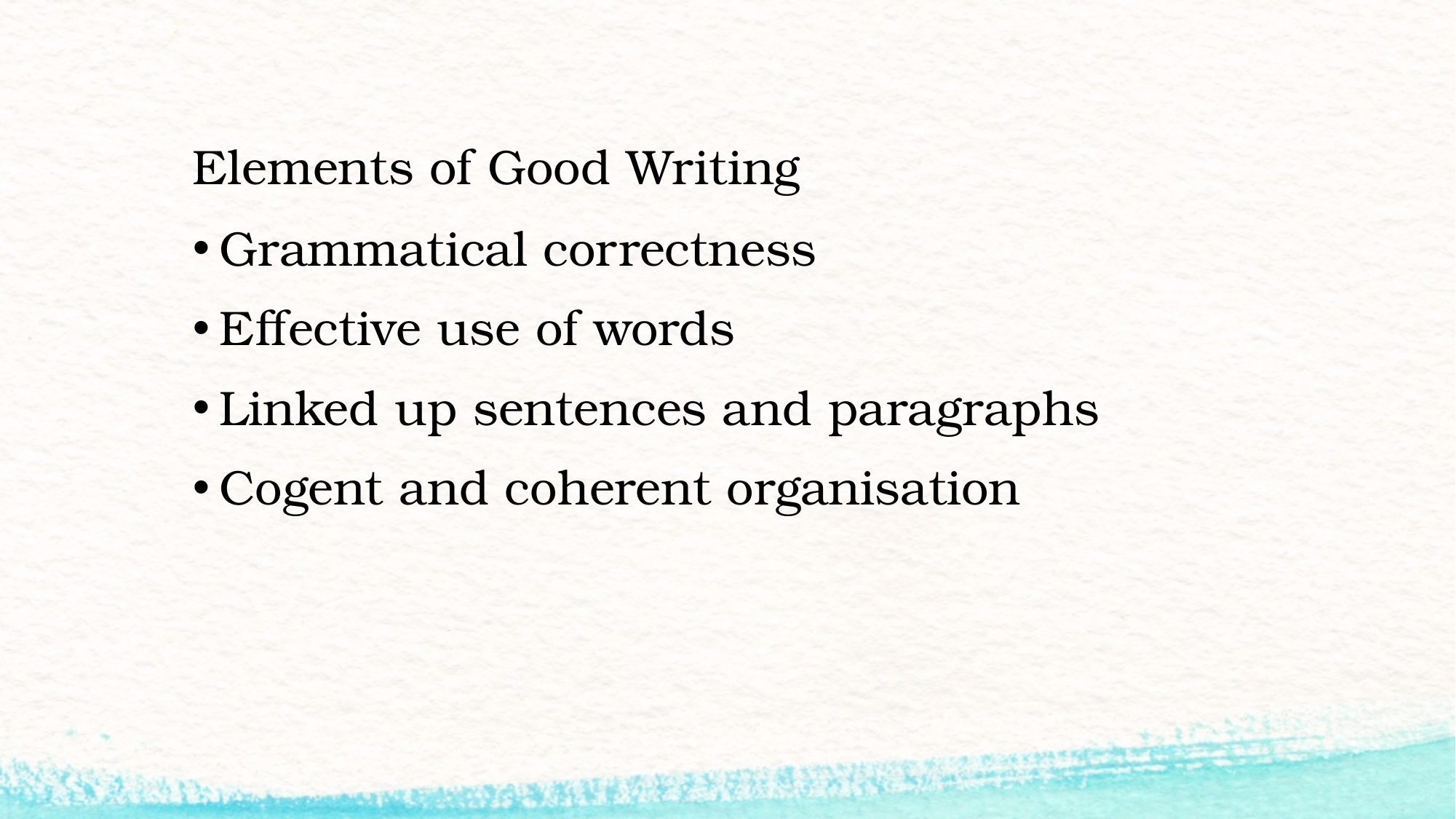

# Elements of Good Writing
Grammatical correctness
Effective use of words
Linked up sentences and paragraphs
Cogent and coherent organisation